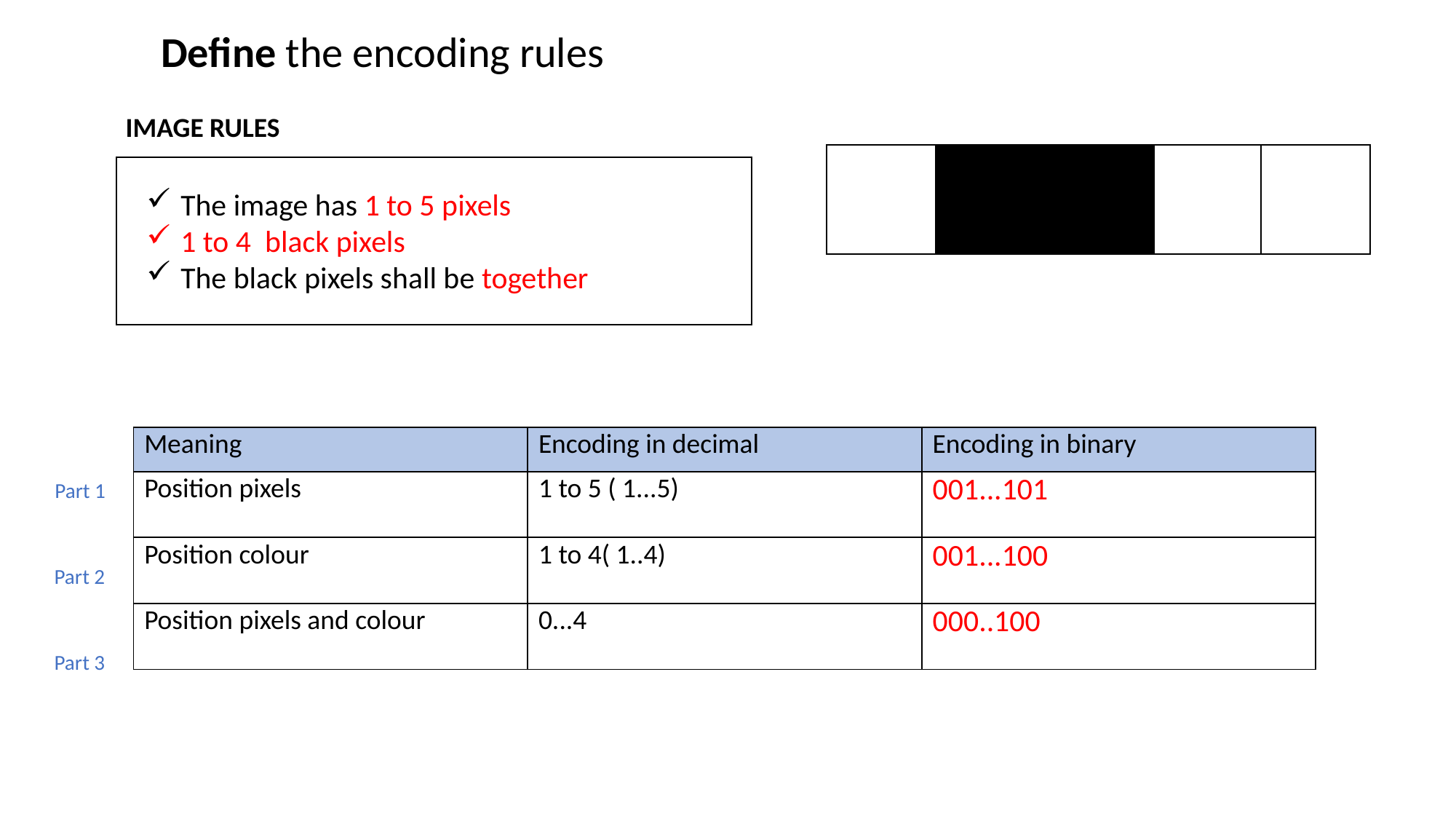

Define the encoding rules
IMAGE RULES

The image has 1 to 5 pixels
1 to 4  black pixels
The black pixels shall be together
| Meaning | Encoding in decimal | Encoding in binary |
| --- | --- | --- |
| Position pixels | 1 to 5 ( 1...5) | 001...101 |
| Position colour | 1 to 4( 1..4) | 001...100 |
| Position pixels and colour | 0...4 | 000..100 |
Part 1
Part 2
Part 3